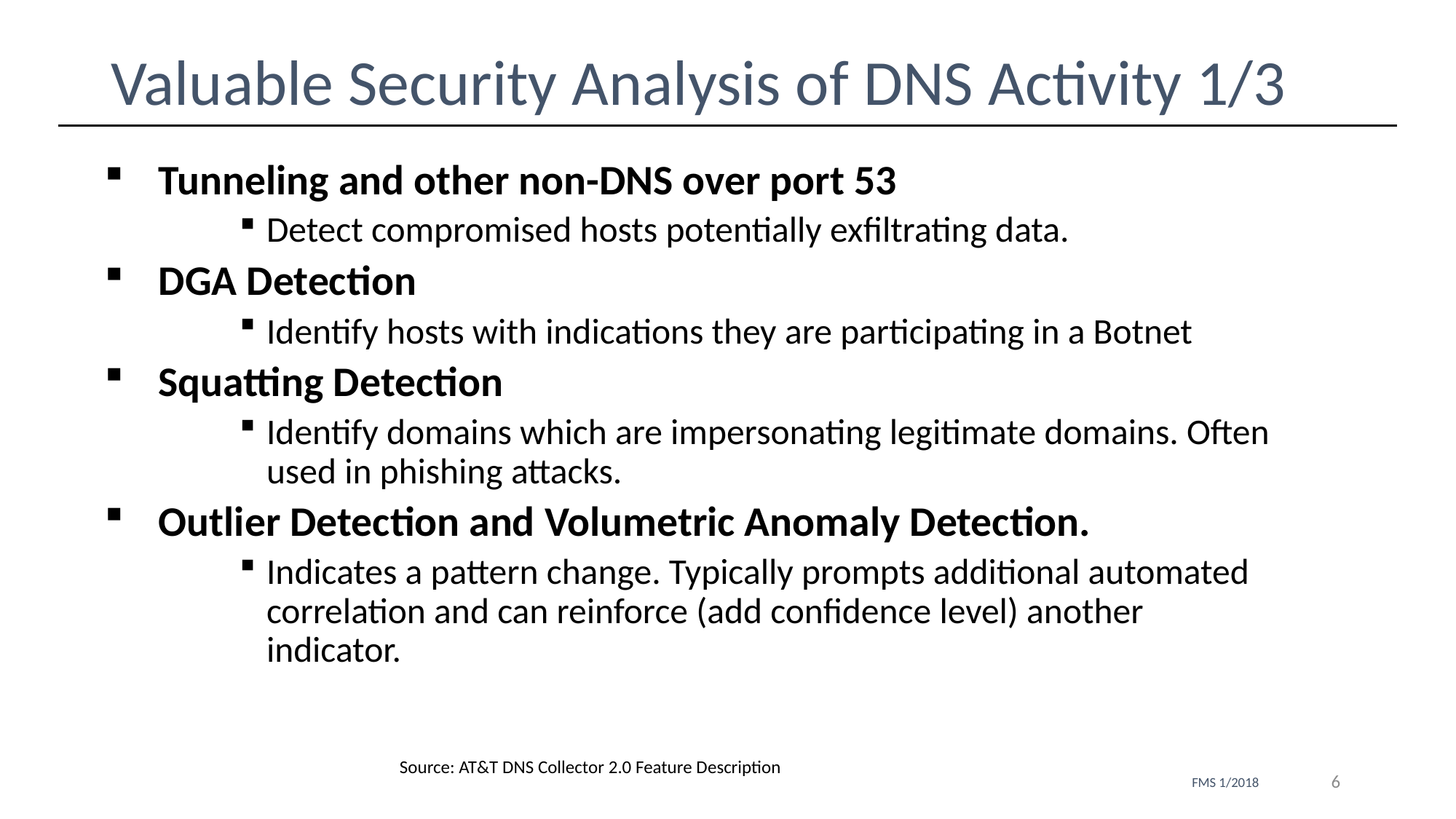

# Valuable Security Analysis of DNS Activity 1/3
Tunneling and other non-DNS over port 53
Detect compromised hosts potentially exfiltrating data.
DGA Detection
Identify hosts with indications they are participating in a Botnet
Squatting Detection
Identify domains which are impersonating legitimate domains. Often used in phishing attacks.
Outlier Detection and Volumetric Anomaly Detection.
Indicates a pattern change. Typically prompts additional automated correlation and can reinforce (add confidence level) another indicator.

Source: AT&T DNS Collector 2.0 Feature Description
6